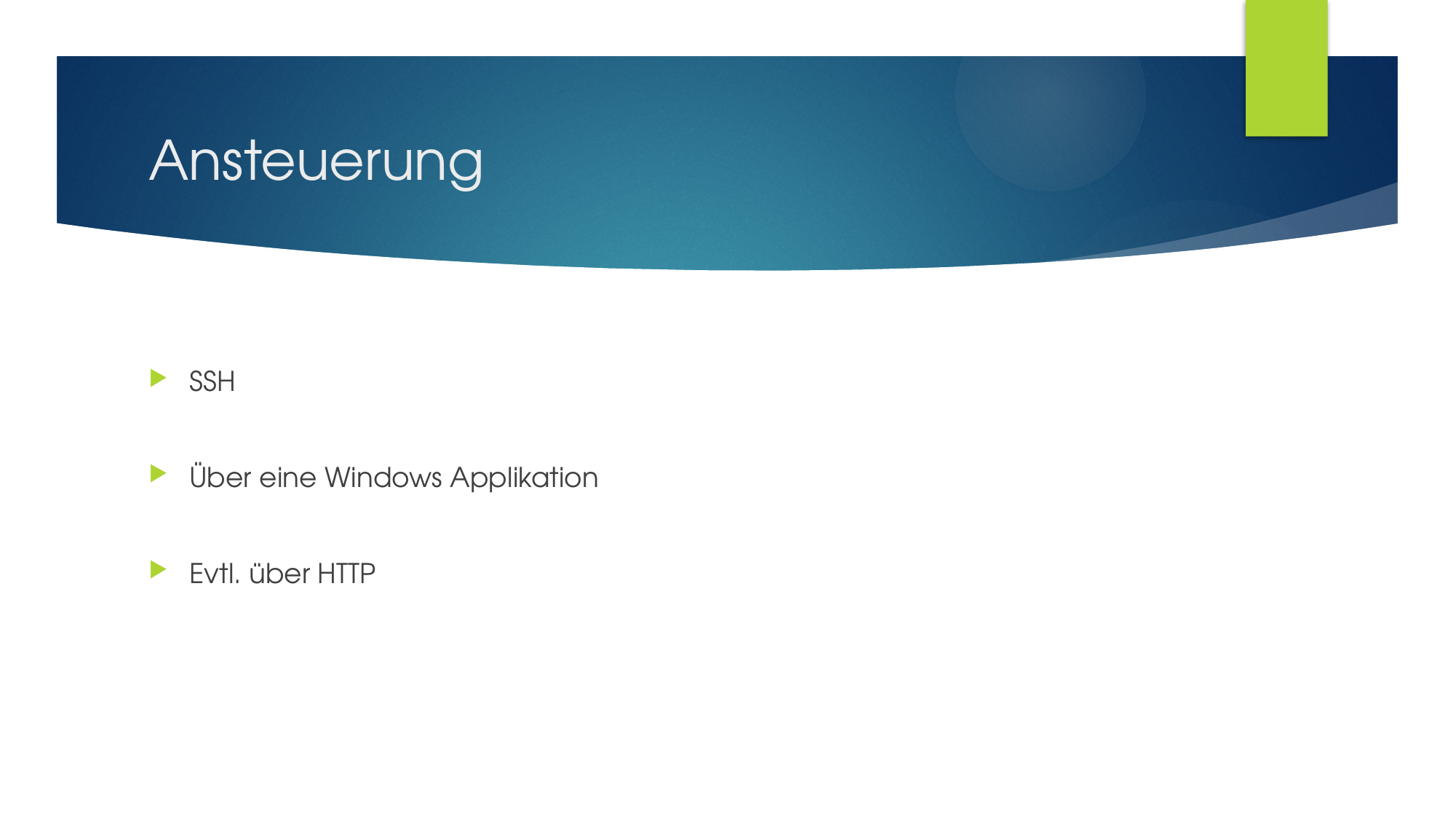

# Ansteuerung

SSH

Über eine Windows Applikation

Evtl. über HTTP